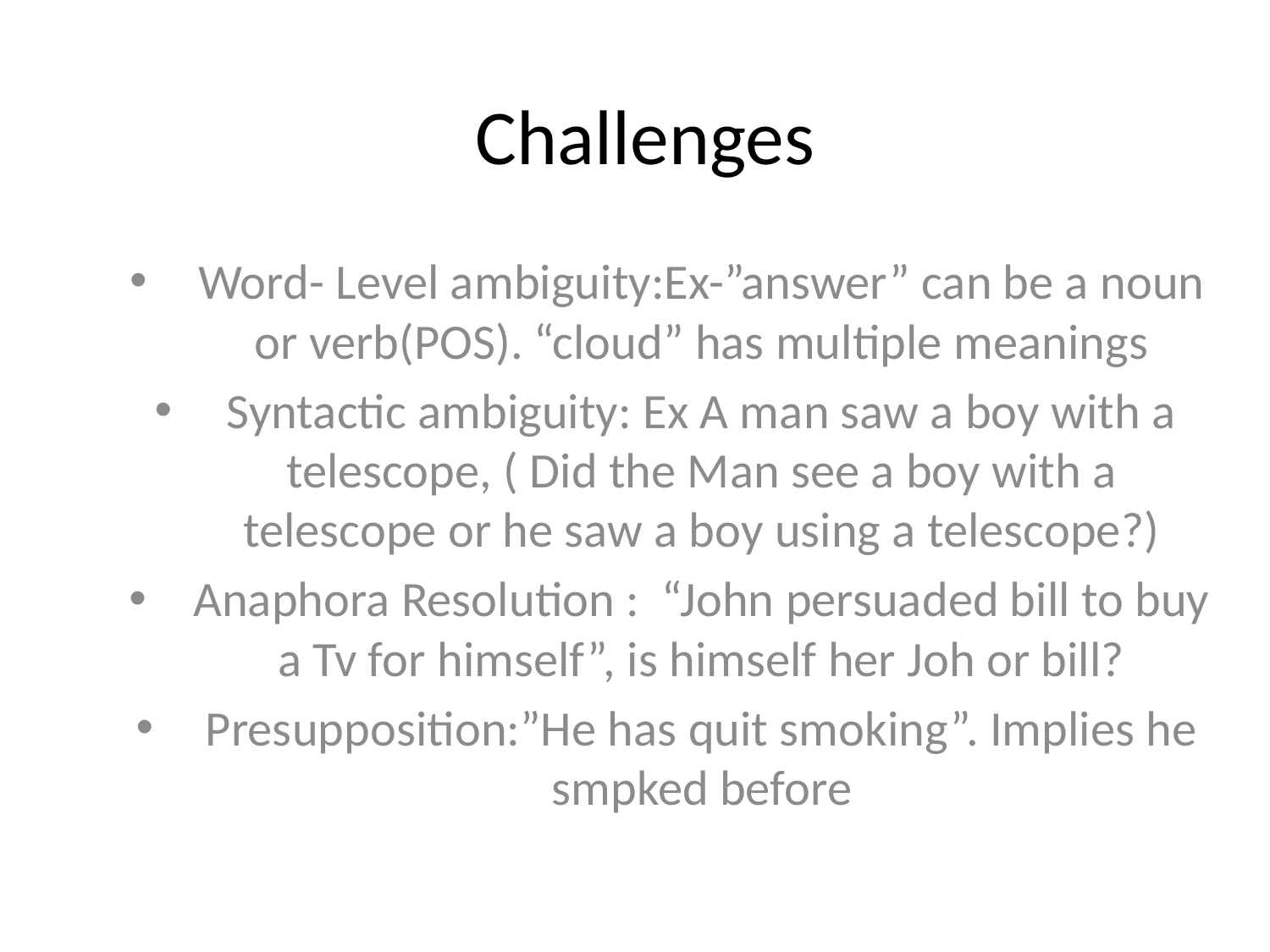

# Challenges
Word- Level ambiguity:Ex-”answer” can be a noun or verb(POS). “cloud” has multiple meanings
Syntactic ambiguity: Ex A man saw a boy with a telescope, ( Did the Man see a boy with a telescope or he saw a boy using a telescope?)
Anaphora Resolution :  “John persuaded bill to buy a Tv for himself”, is himself her Joh or bill?
Presupposition:”He has quit smoking”. Implies he smpked before